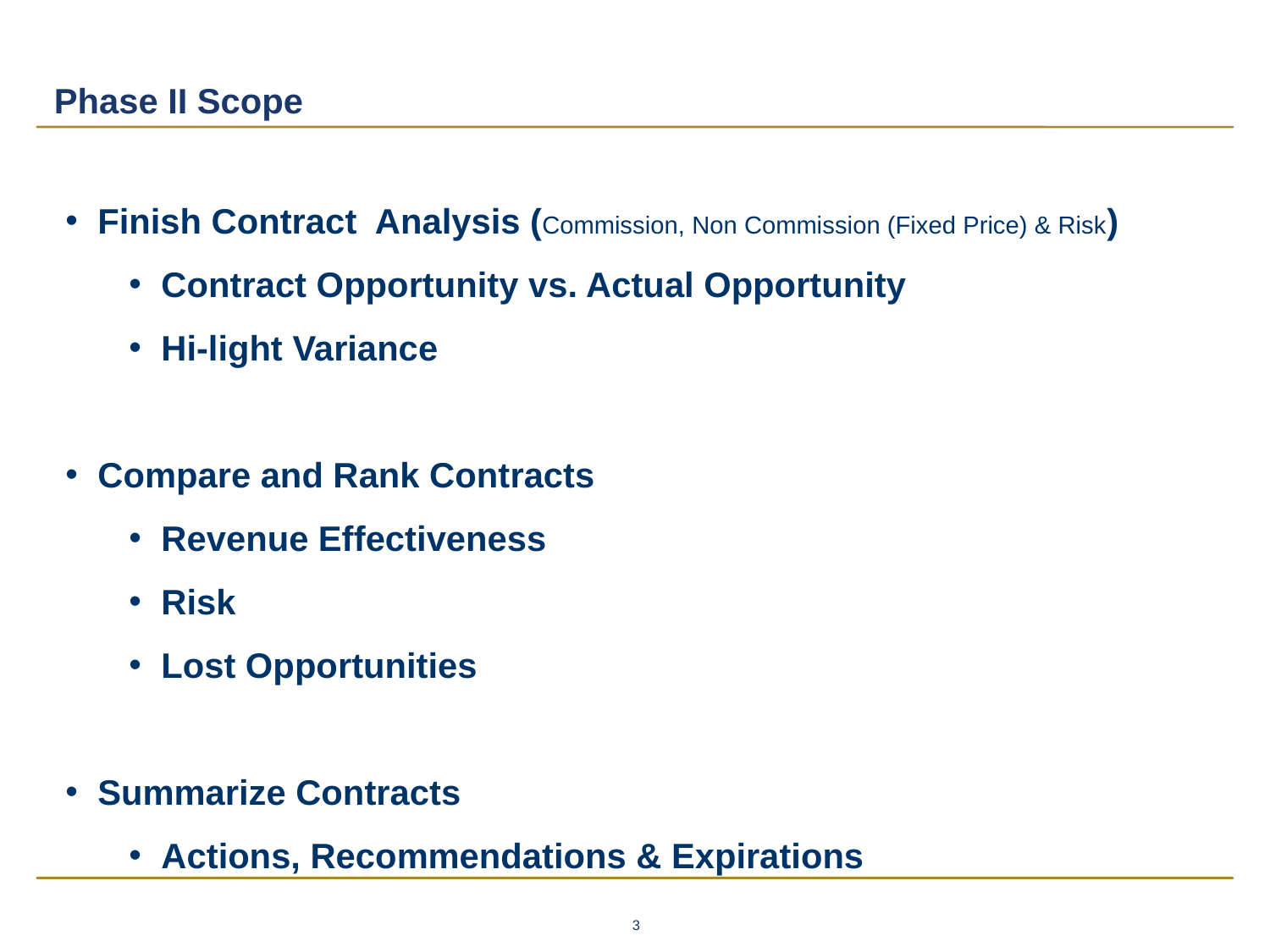

# Phase II Scope
Finish Contract  Analysis (Commission, Non Commission (Fixed Price) & Risk)
Contract Opportunity vs. Actual Opportunity
Hi-light Variance

Compare and Rank Contracts
Revenue Effectiveness
Risk
Lost Opportunities

Summarize Contracts
Actions, Recommendations & Expirations

3